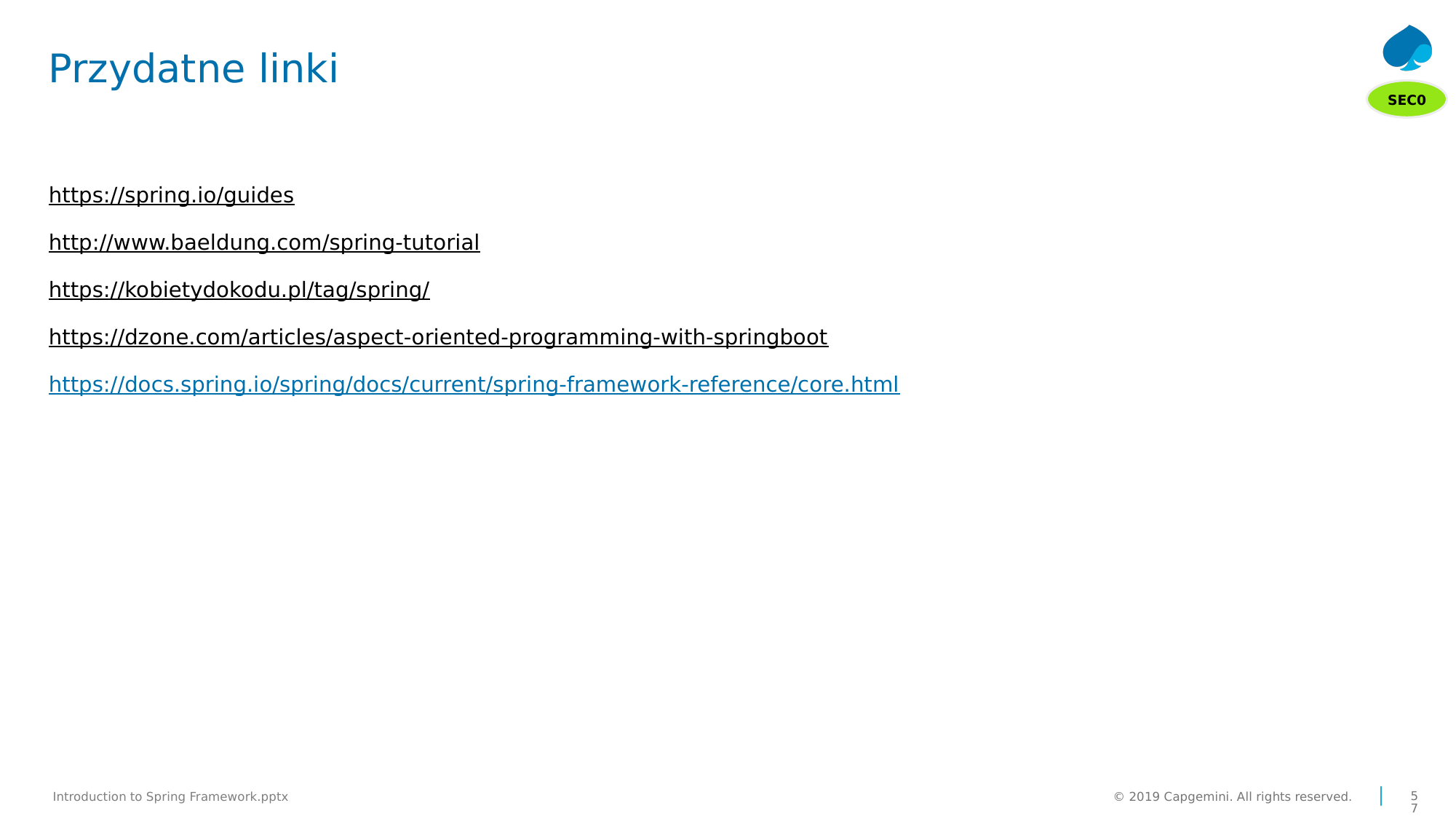

# Przydatne linki
SEC0
https://spring.io/guides
http://www.baeldung.com/spring-tutorial
https://kobietydokodu.pl/tag/spring/
https://dzone.com/articles/aspect-oriented-programming-with-springboot
https://docs.spring.io/spring/docs/current/spring-framework-reference/core.html
© 2019 Capgemini. All rights reserved.
57